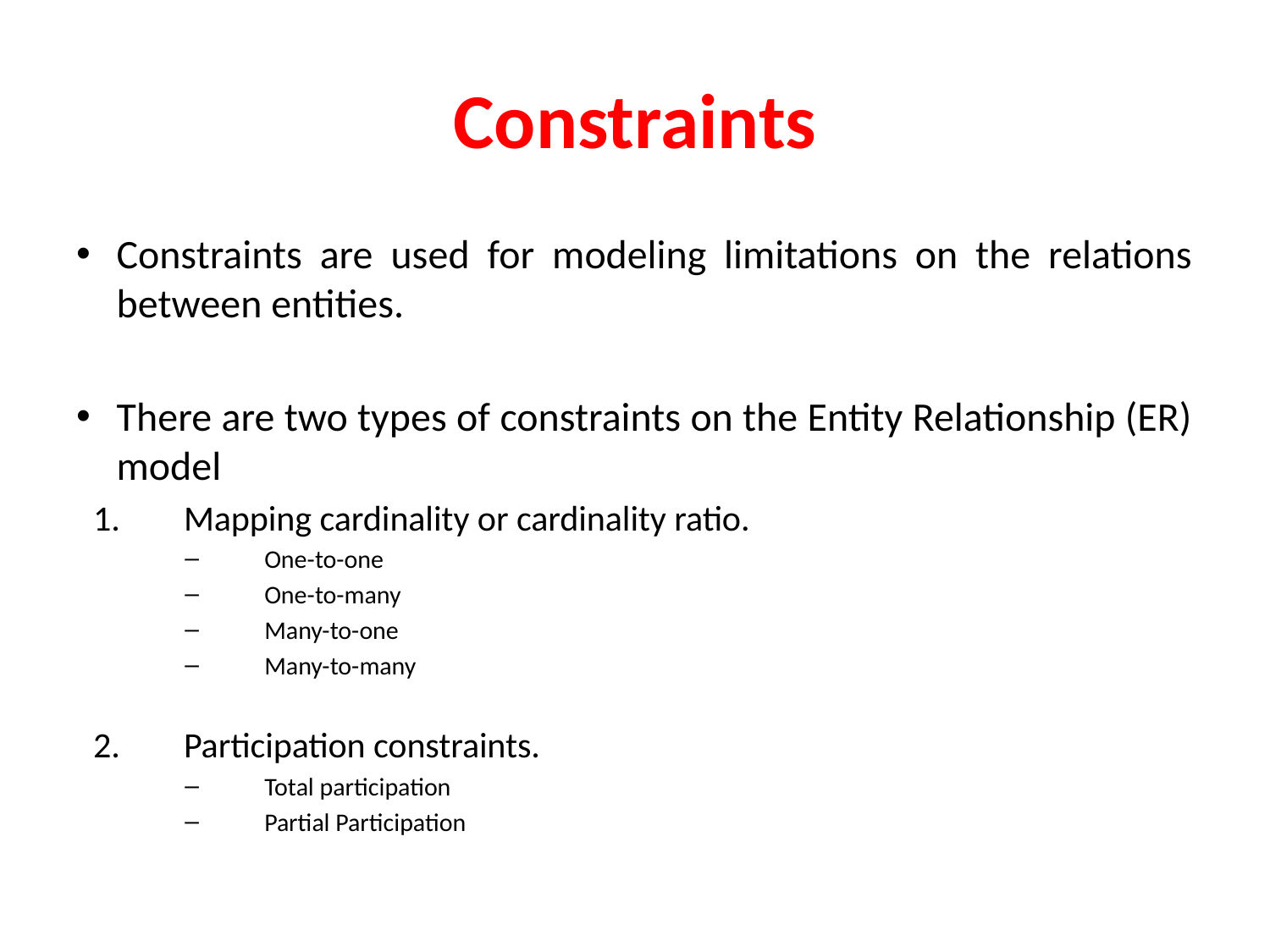

# Constraints
Constraints are used for modeling limitations on the relations between entities.

There are two types of constraints on the Entity Relationship (ER) model
Mapping cardinality or cardinality ratio.
One-to-one
One-to-many
Many-to-one
Many-to-many

Participation constraints.
Total participation
Partial Participation